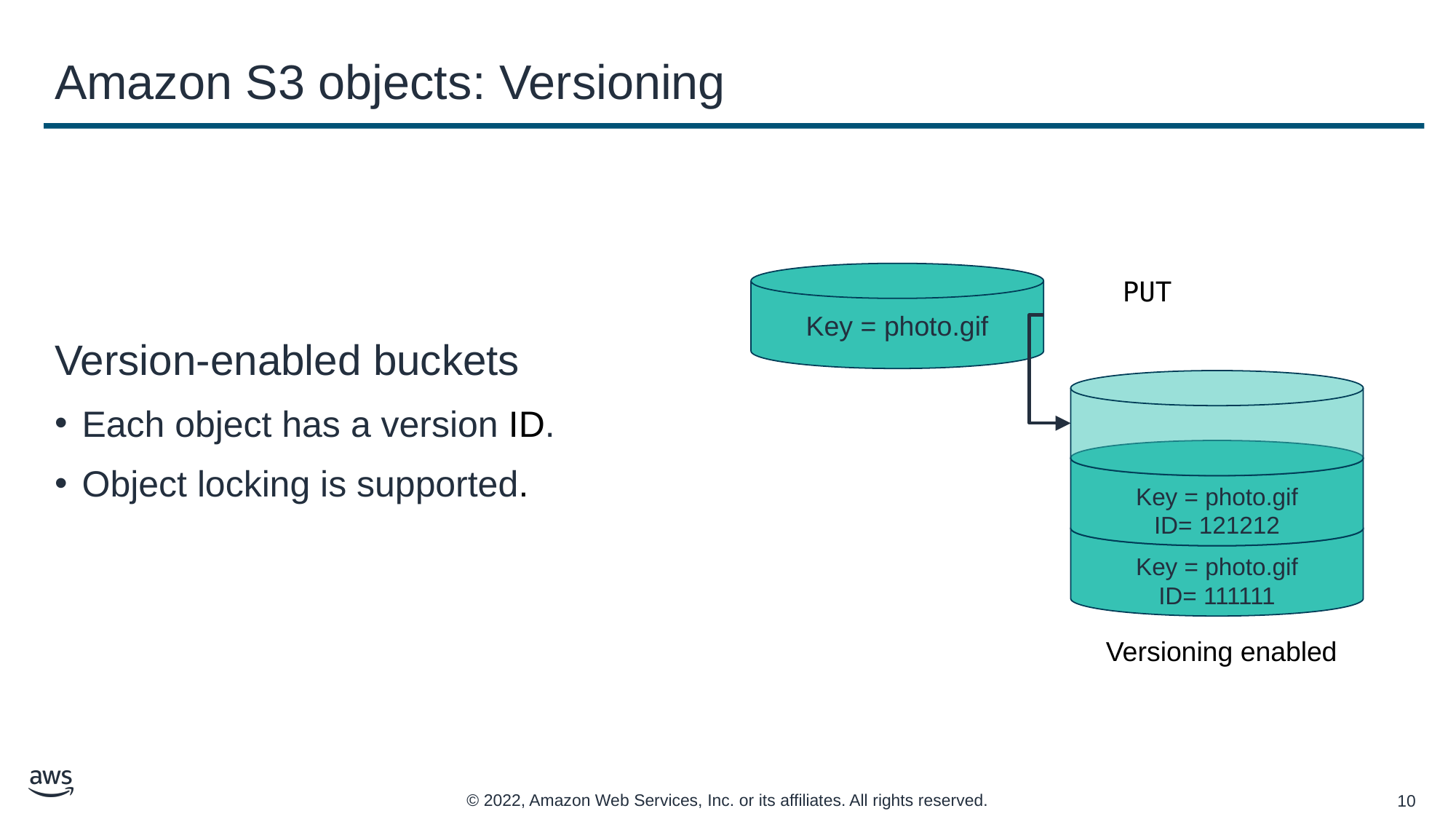

# Amazon S3 objects​: Versioning
Version-enabled buckets
Each object has a version ID.
Object locking is supported.

Key = photo.gif
PUT

Key = photo.gif
ID= 121212
Key = photo.gif
ID= 111111
Versioning enabled
10